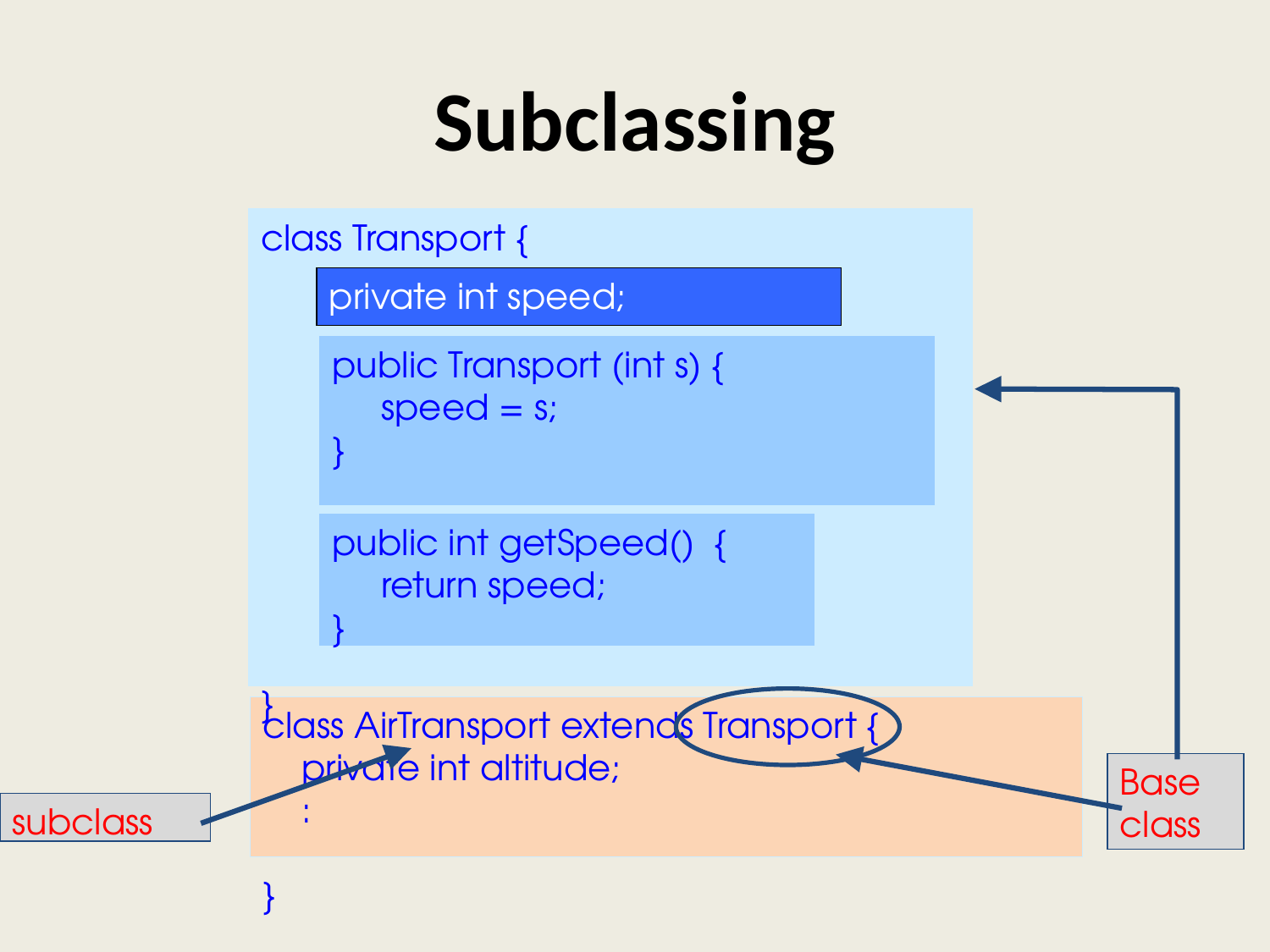

# Subclassing
class Transport {

}
private int speed;
public Transport (int s) {
     speed = s;
}

Base class

public int getSpeed()  {
     return speed;
}
class AirTransport extends Transport {
    private int altitude;
    :

}

subclass